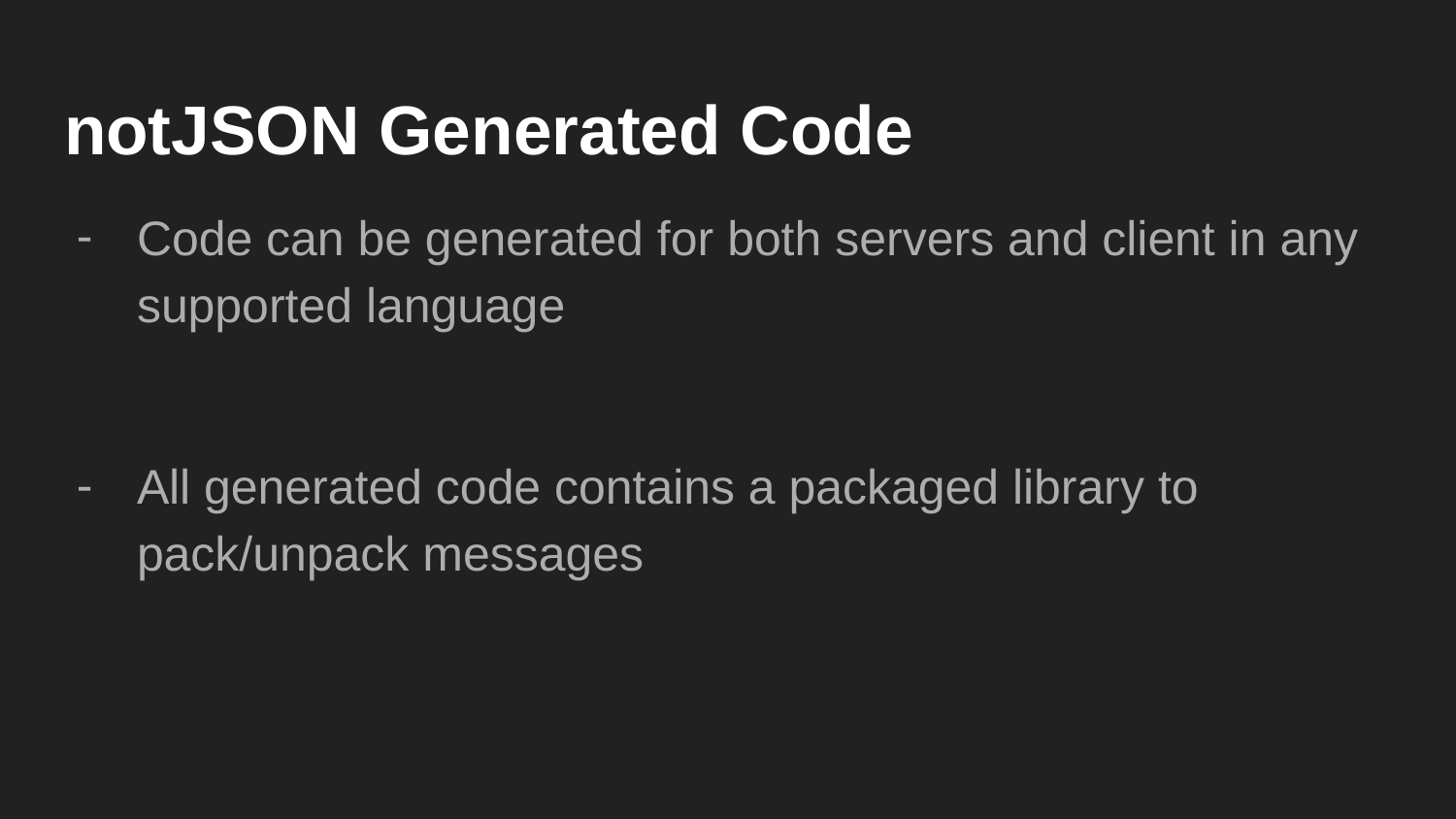

# notJSON Generated Code
Code can be generated for both servers and client in any supported language

All generated code contains a packaged library to pack/unpack messages